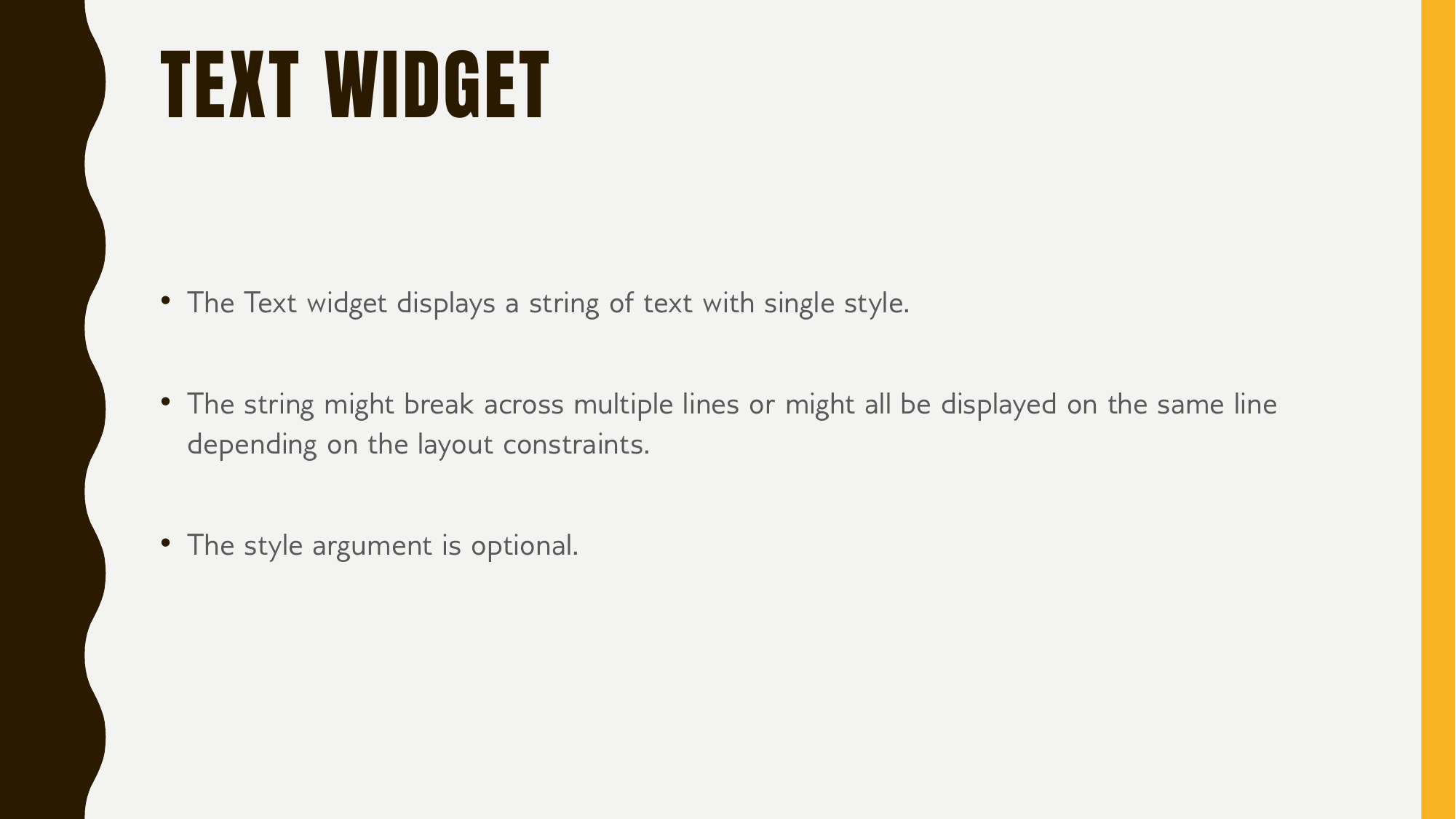

# Text widget
The Text widget displays a string of text with single style.

The string might break across multiple lines or might all be displayed on the same line depending on the layout constraints.

The style argument is optional.